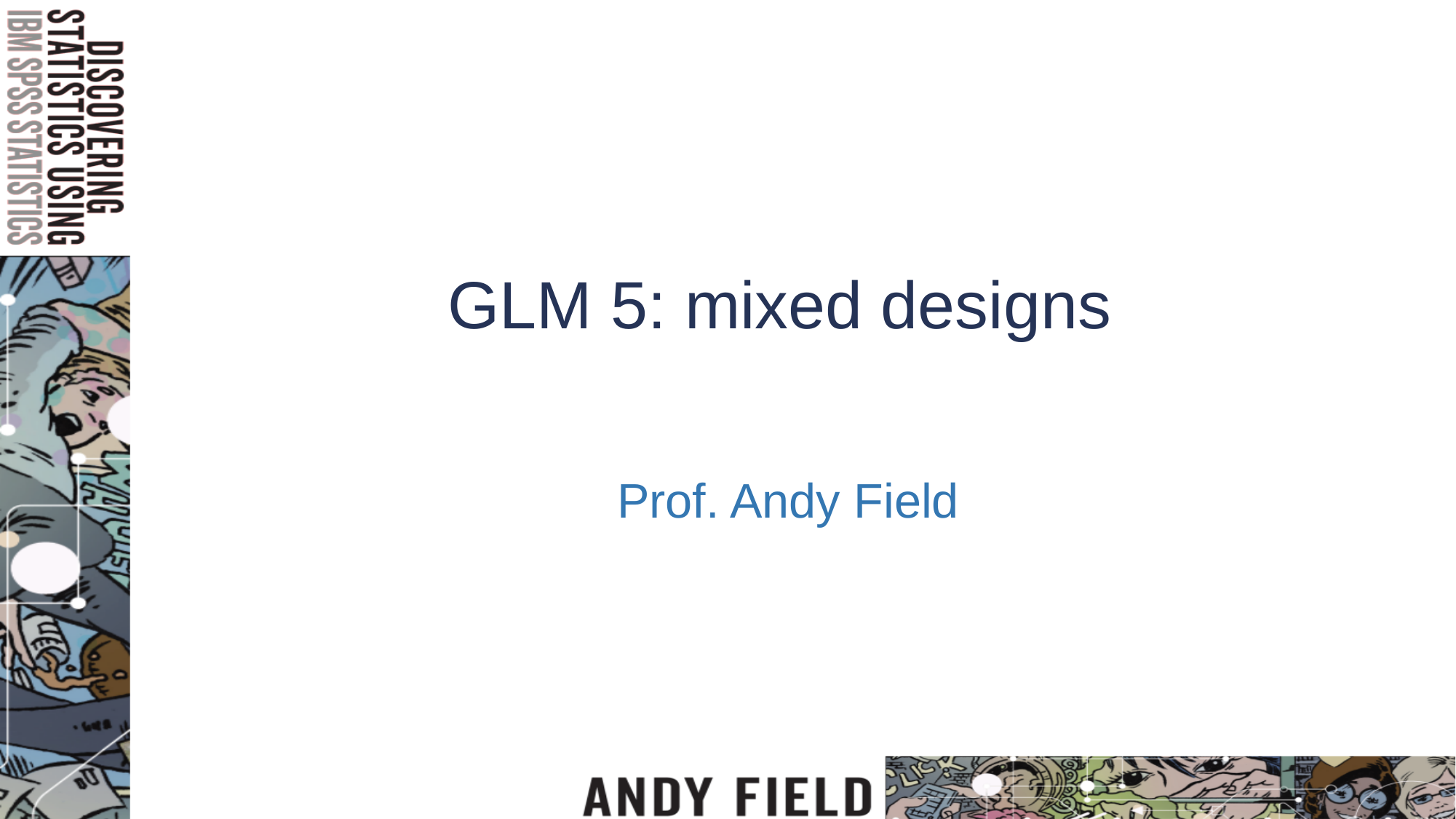

# GLM 5: mixed designs
Prof. Andy Field